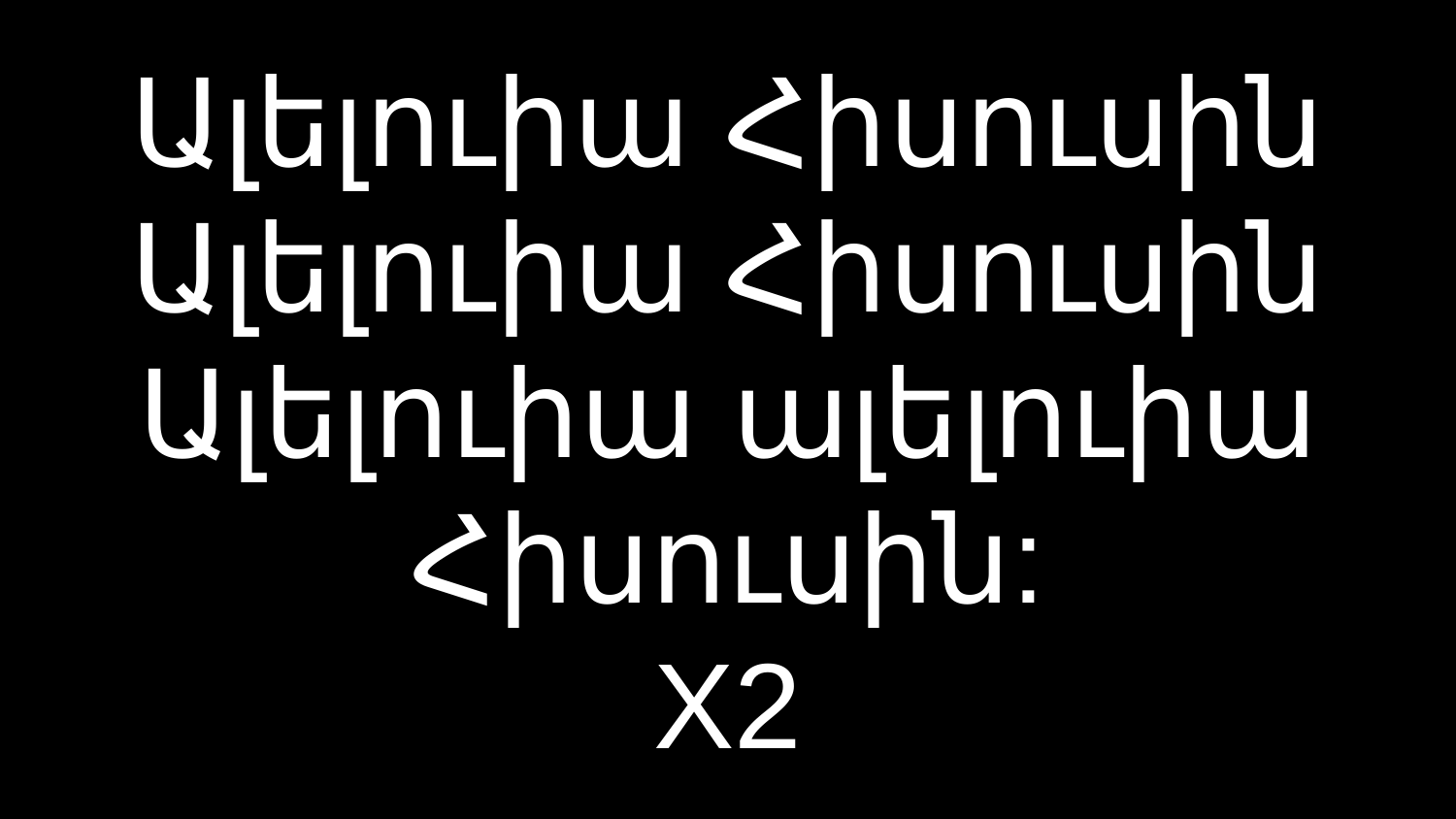

# Ալելուիա Հիսուսին Ալելուիա Հիսուսին Ալելուիա ալելուիա Հիսուսին: X2